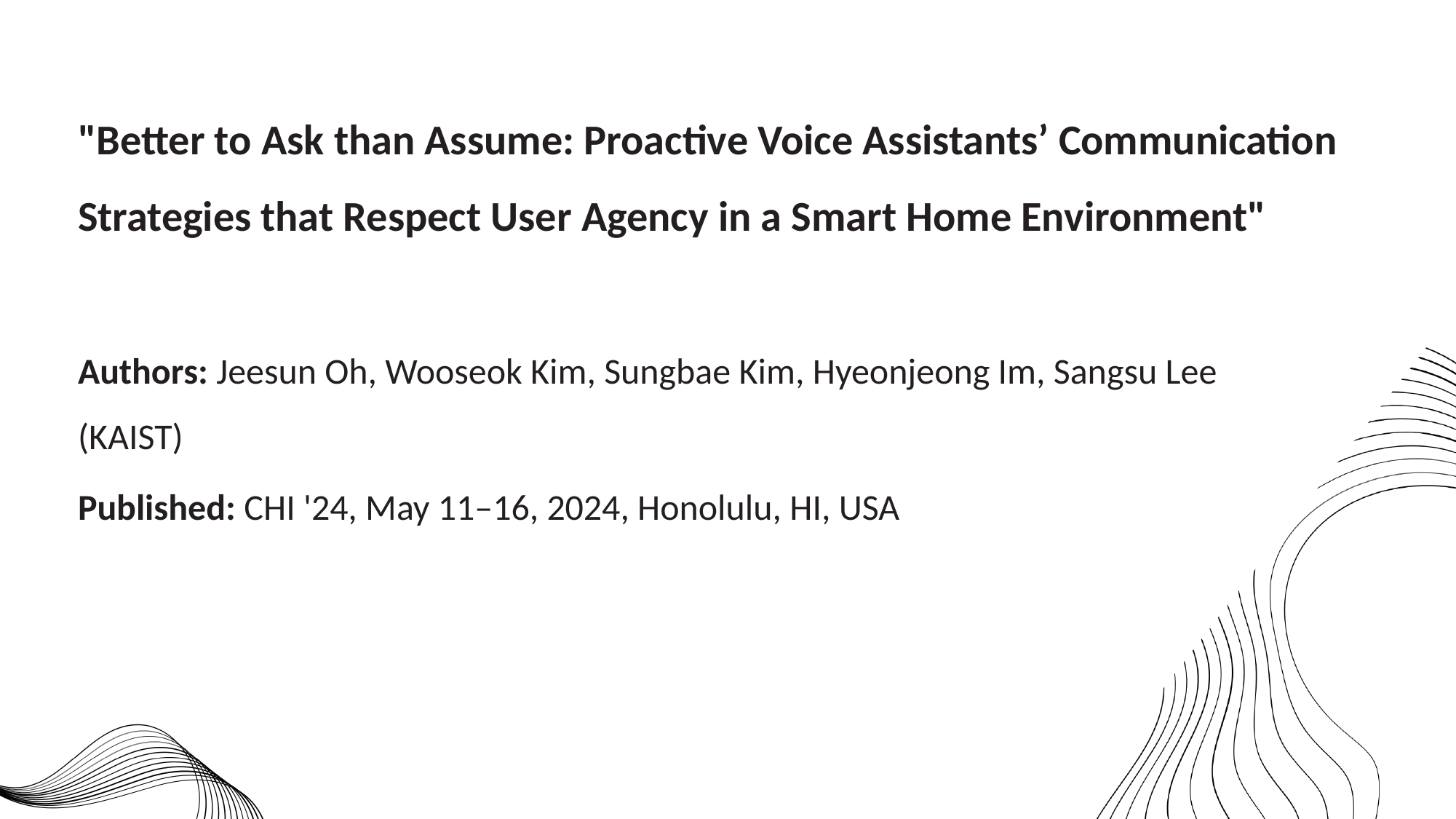

Novelty of Our Work
"Better to Ask than Assume: Proactive Voice Assistants’ Communication
Strategies that Respect User Agency in a Smart Home Environment"
Authors: Jeesun Oh, Wooseok Kim, Sungbae Kim, Hyeonjeong Im, Sangsu Lee (KAIST)

Published: CHI '24, May 11–16, 2024, Honolulu, HI, USA